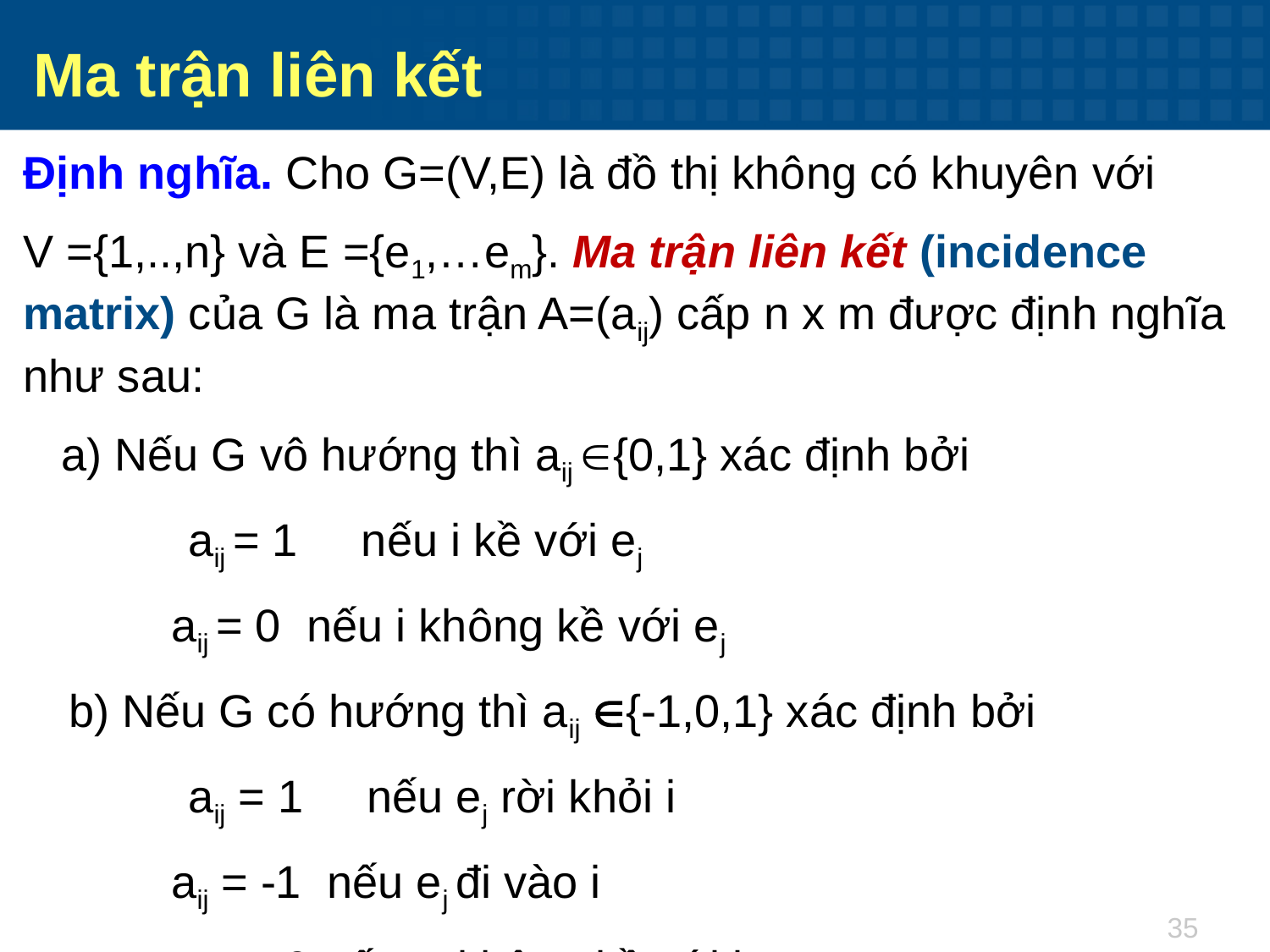

Ma trận liên kết
Định nghĩa. Cho G=(V,E) là đồ thị không có khuyên với
V ={1,..,n} và E ={e1,…em}. Ma trận liên kết (incidence matrix) của G là ma trận A=(aij) cấp n x m được định nghĩa như sau:
   a) Nếu G vô hướng thì aij ∈{0,1} xác định bởi
             aij = 1     nếu i kề với ej
                    aij = 0  nếu i không kề với ej
    b) Nếu G có hướng thì aij ∈{-1,0,1} xác định bởi
             aij = 1     nếu ej rời khỏi i
                    aij = -1  nếu ej đi vào i
              aij = 0 nếu ej không kề với i